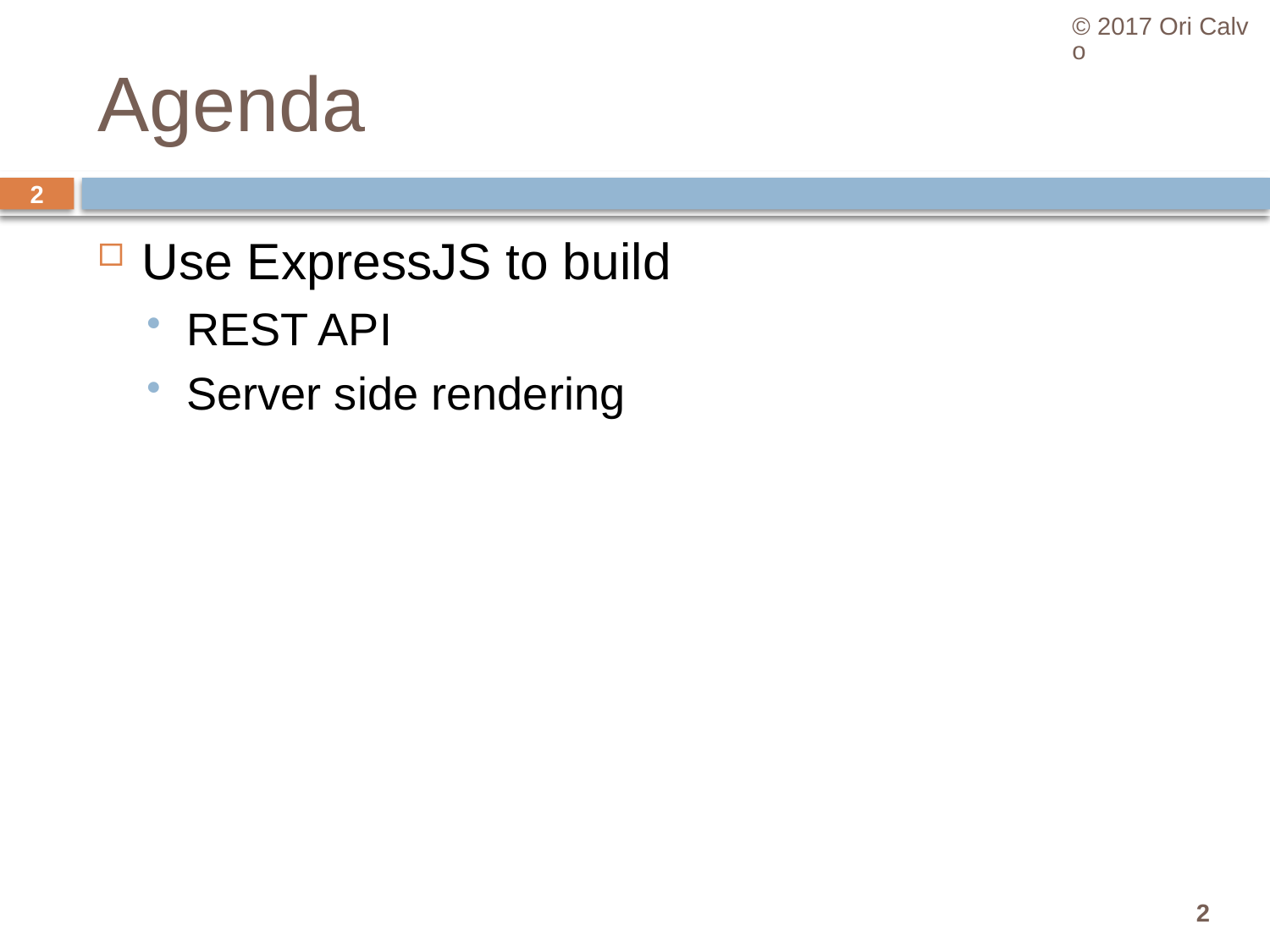

© 2017 Ori Calvo
# Agenda
2
Use ExpressJS to build
REST API
Server side rendering